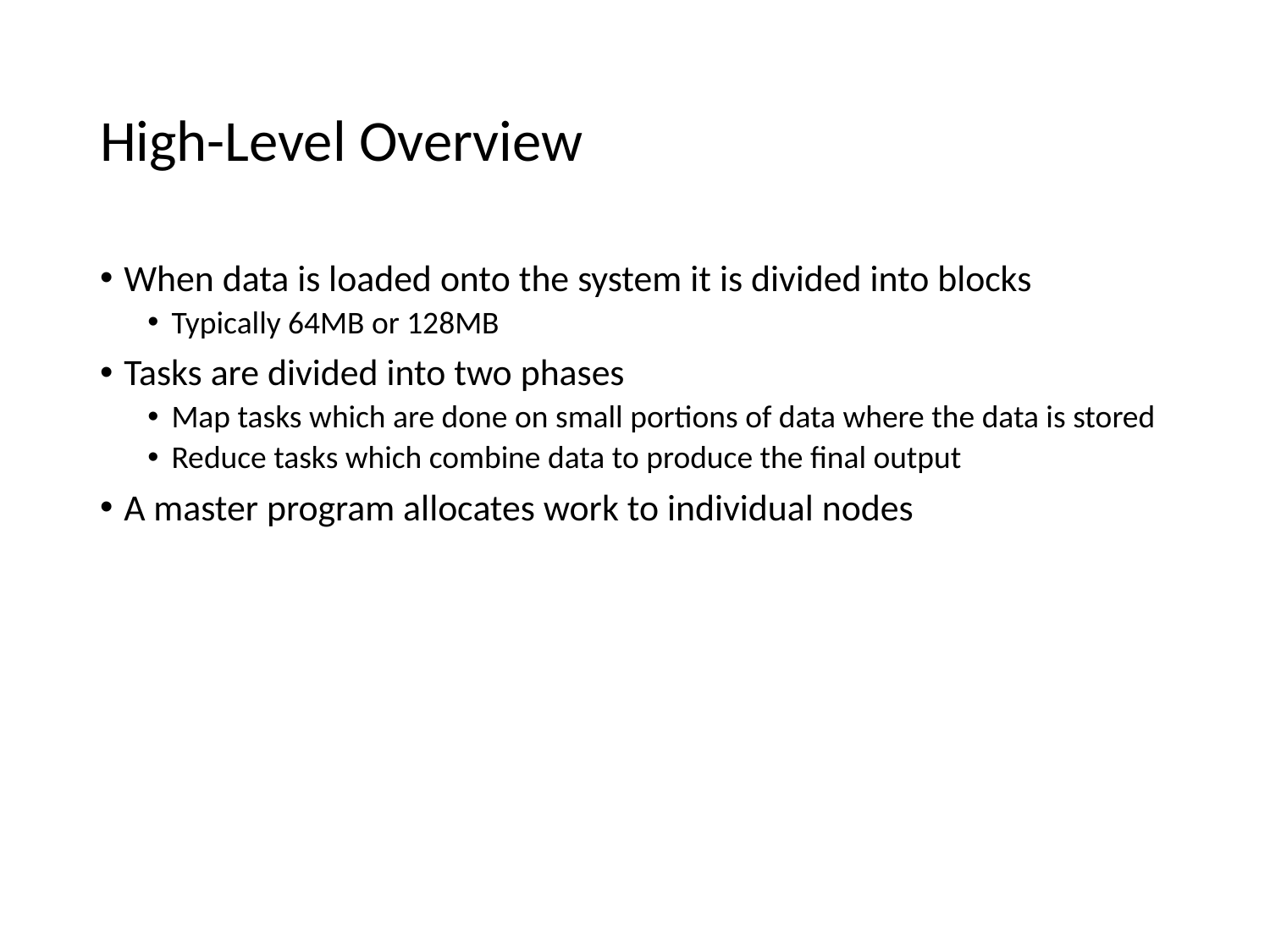

# High-Level Overview
When data is loaded onto the system it is divided into blocks
Typically 64MB or 128MB
Tasks are divided into two phases
Map tasks which are done on small portions of data where the data is stored
Reduce tasks which combine data to produce the final output
A master program allocates work to individual nodes